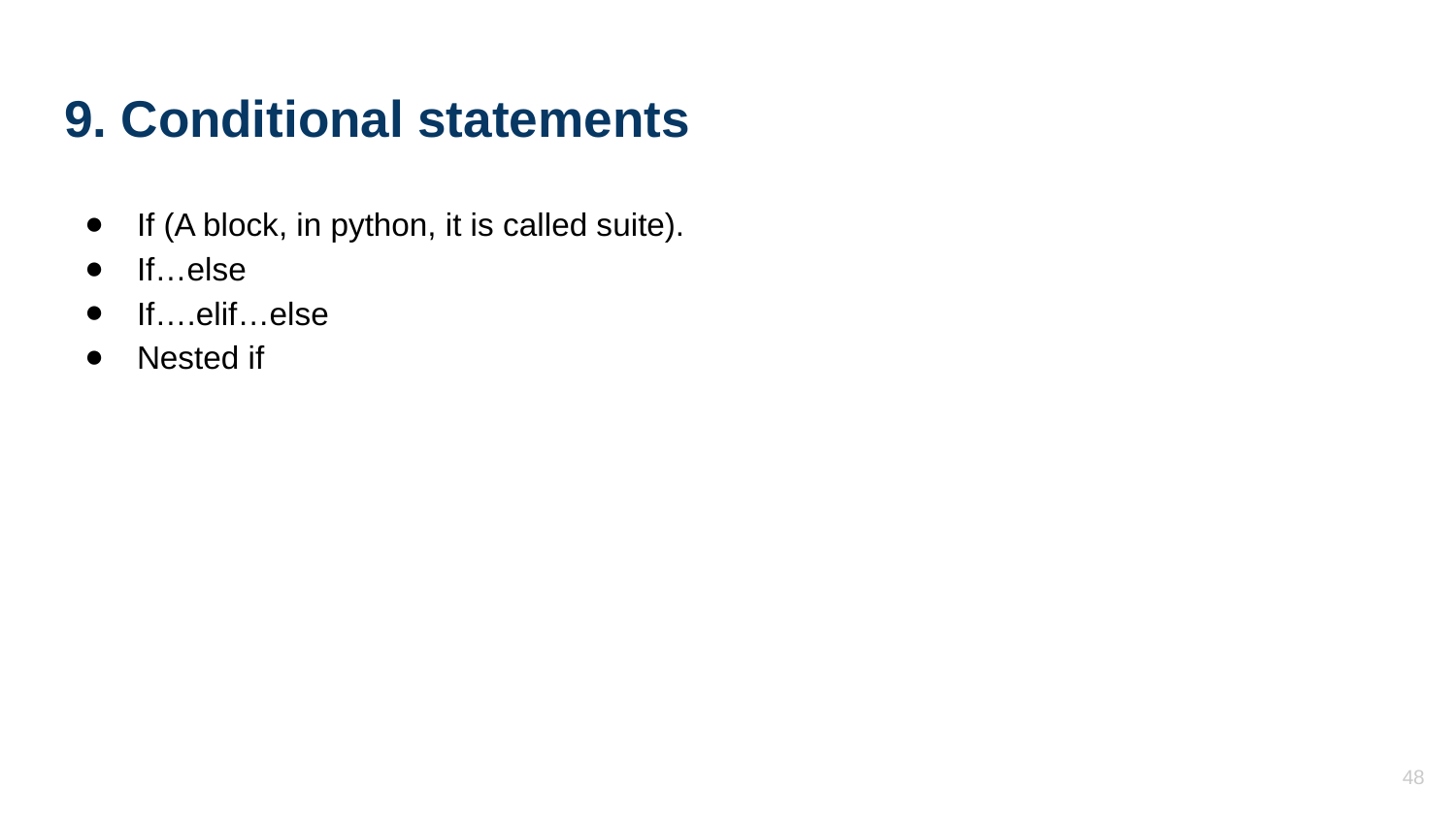

# 9. Conditional statements
If (A block, in python, it is called suite).
If…else
If….elif…else
Nested if

48